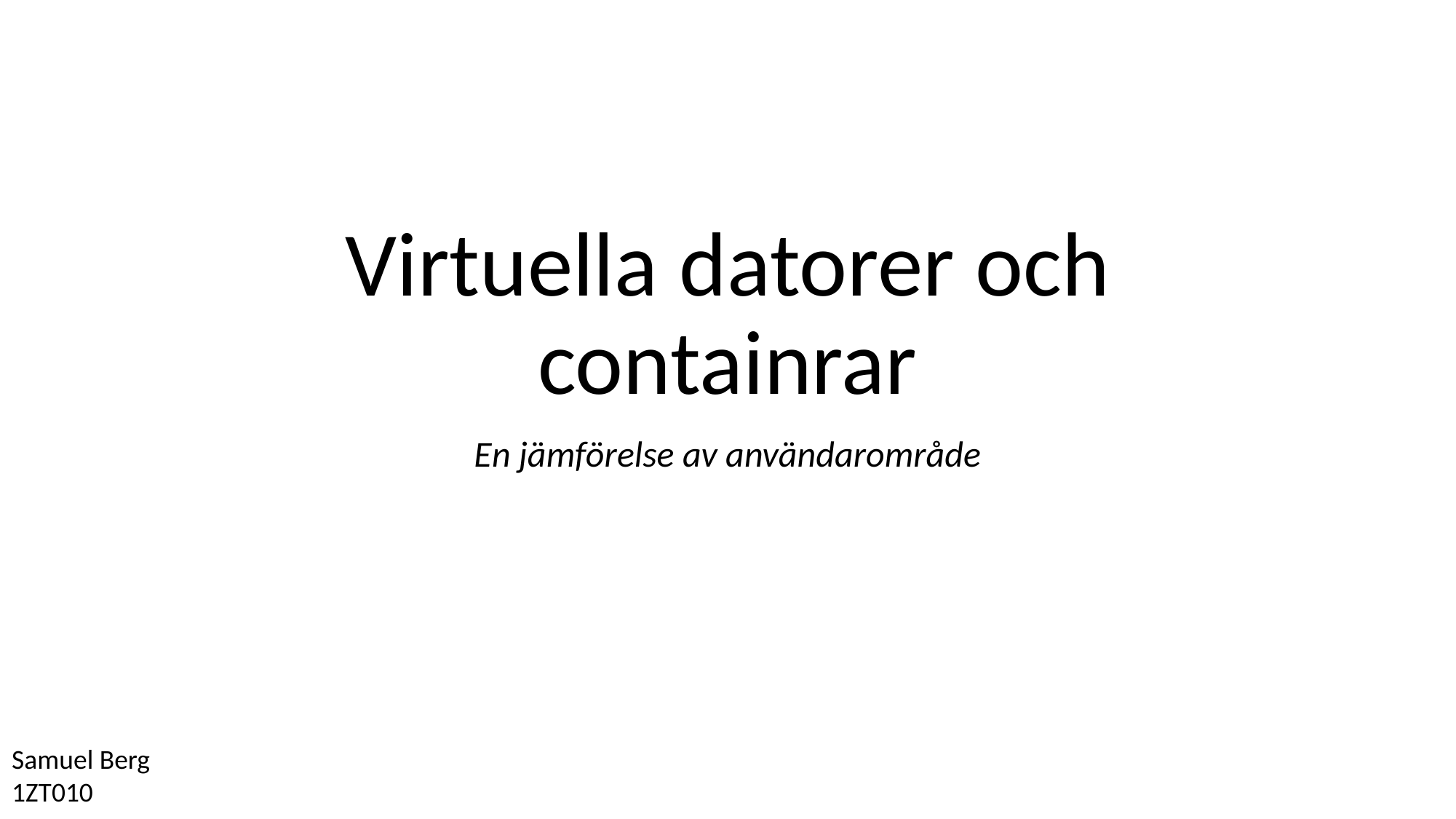

# Virtuella datorer och containrar
En jämförelse av användarområde
Samuel Berg
1ZT010